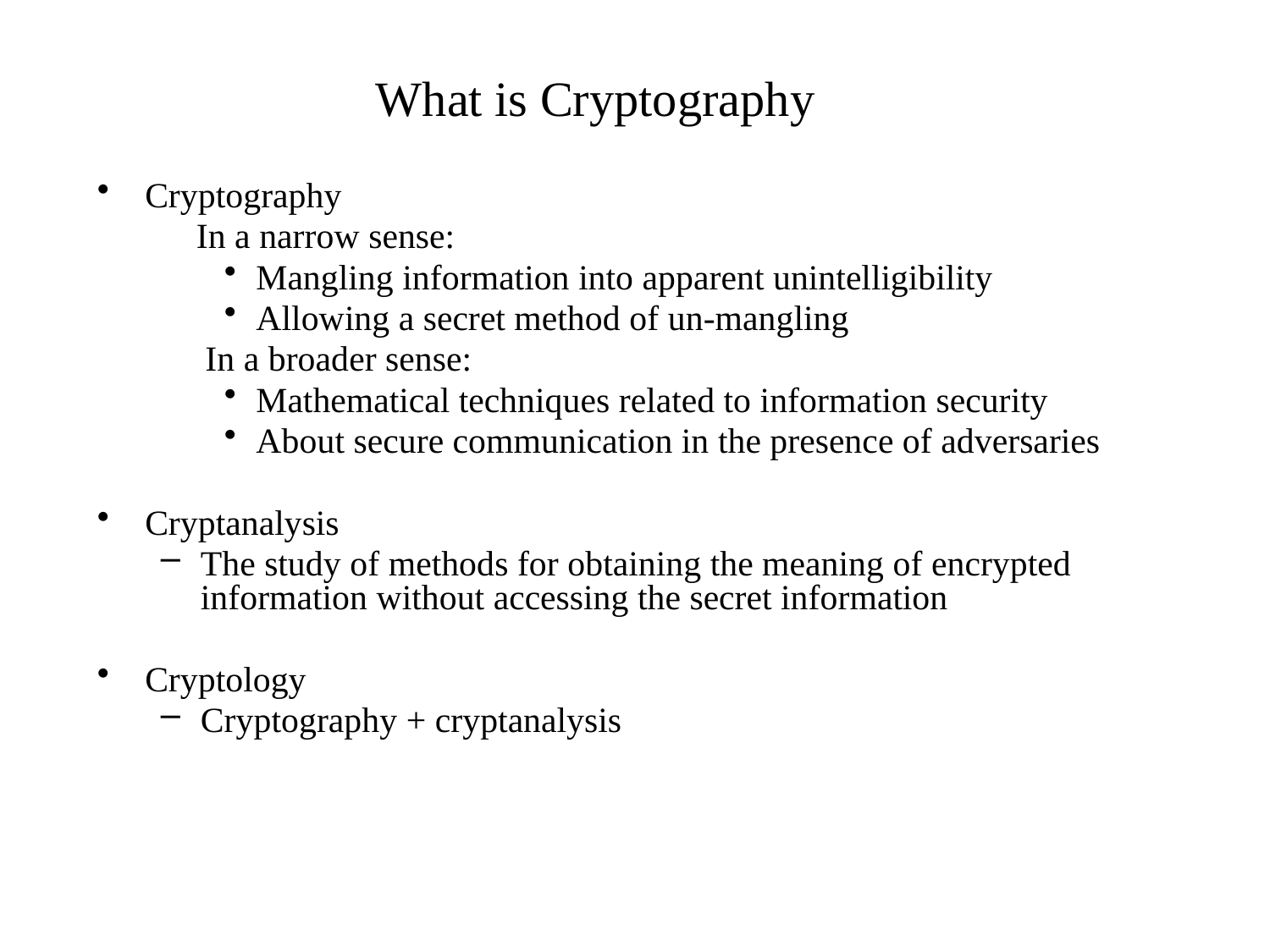

What is Cryptography
Cryptography
In a narrow sense
Mangling information into apparent unintelligibility
Allowing a secret method of un-mangling
In a broader sense
Mathematical techniques related to information security
About secure communication in the presence of adversaries
Cryptanalysis
The study of methods for obtaining the meaning of encrypted information without accessing the secret information
Cryptology
Cryptography + cryptanalysis
Cryptography
    In a narrow sense:
Mangling information into apparent unintelligibility
Allowing a secret method of un-mangling
     In a broader sense:
Mathematical techniques related to information security
About secure communication in the presence of adversaries

Cryptanalysis
The study of methods for obtaining the meaning of encrypted information without accessing the secret information

Cryptology
Cryptography + cryptanalysis